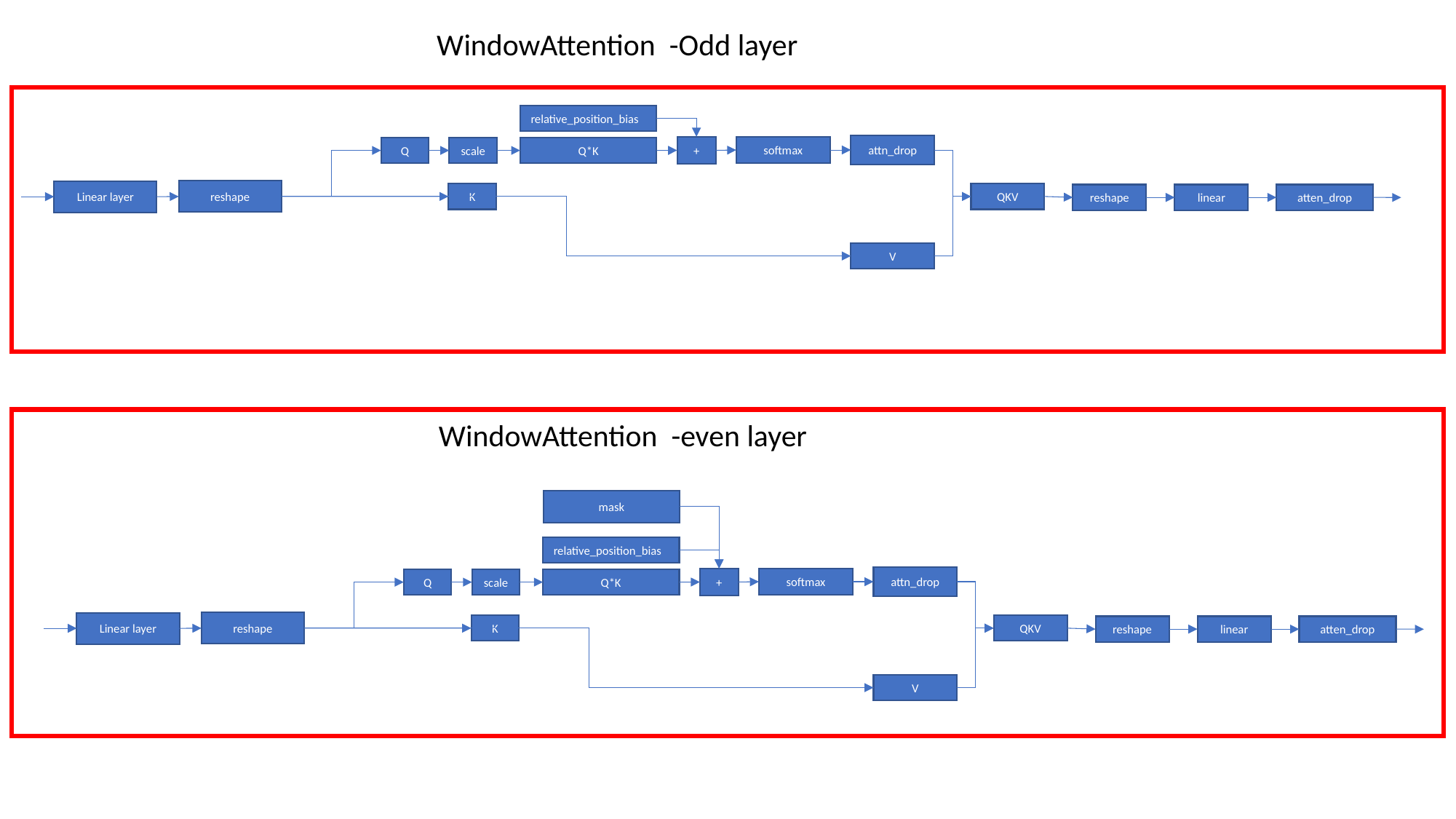

WindowAttention  -Odd layer

relative_position_bias
attn_drop
+
softmax
Q
scale
Q*K
reshape
Linear layer
K
QKV
reshape
linear
atten_drop
V

WindowAttention  -even layer
mask
relative_position_bias
attn_drop
+
softmax
Q
scale
Q*K
reshape
Linear layer
K
QKV
reshape
linear
atten_drop
V